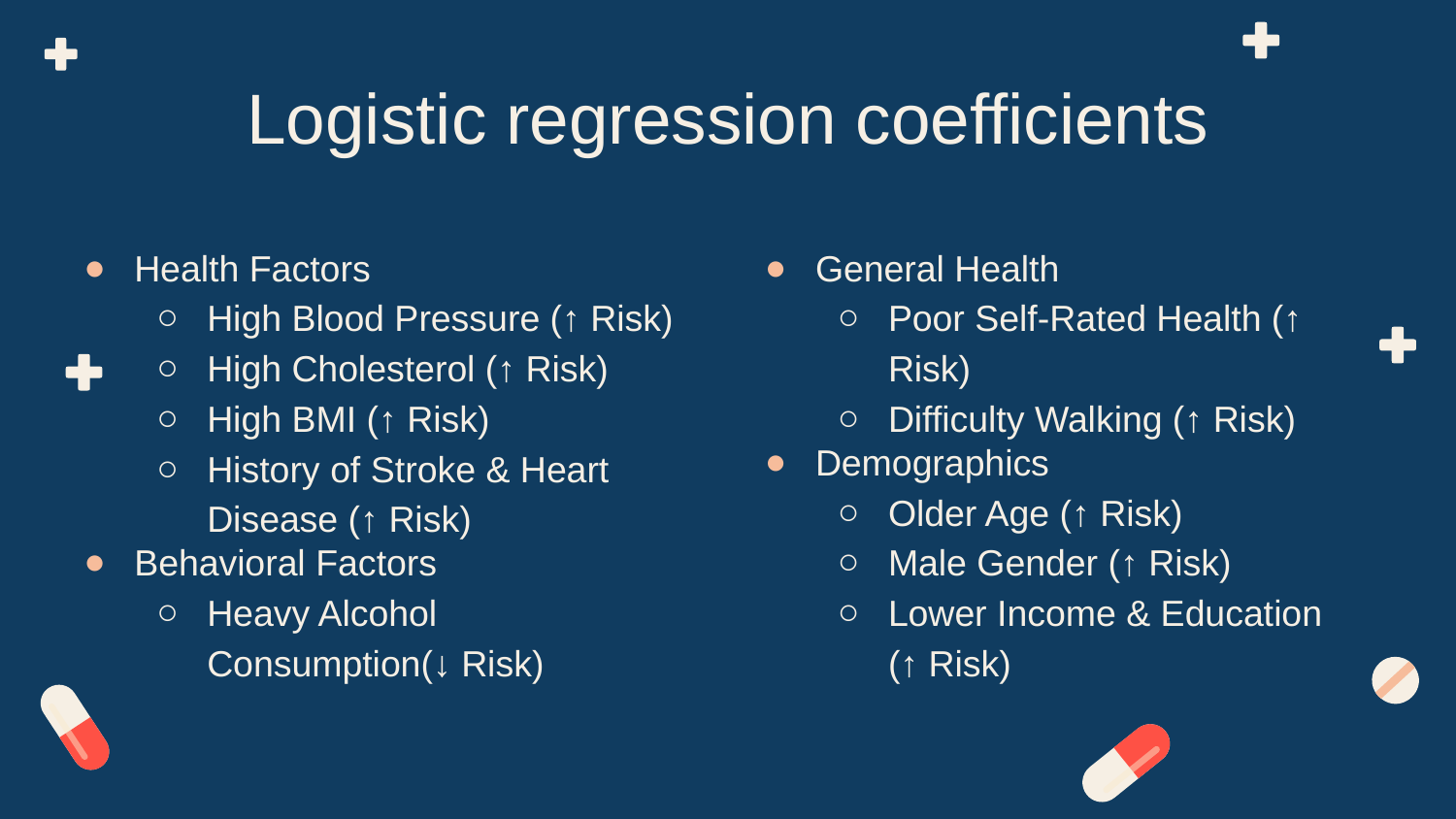

# Logistic regression coefficients
Health Factors
High Blood Pressure (↑ Risk)
High Cholesterol (↑ Risk)
High BMI (↑ Risk)
History of Stroke & Heart Disease (↑ Risk)
Behavioral Factors
Heavy Alcohol Consumption(↓ Risk)

General Health
Poor Self-Rated Health (↑ Risk)
Difficulty Walking (↑ Risk)
Demographics
Older Age (↑ Risk)
Male Gender (↑ Risk)
Lower Income & Education (↑ Risk)